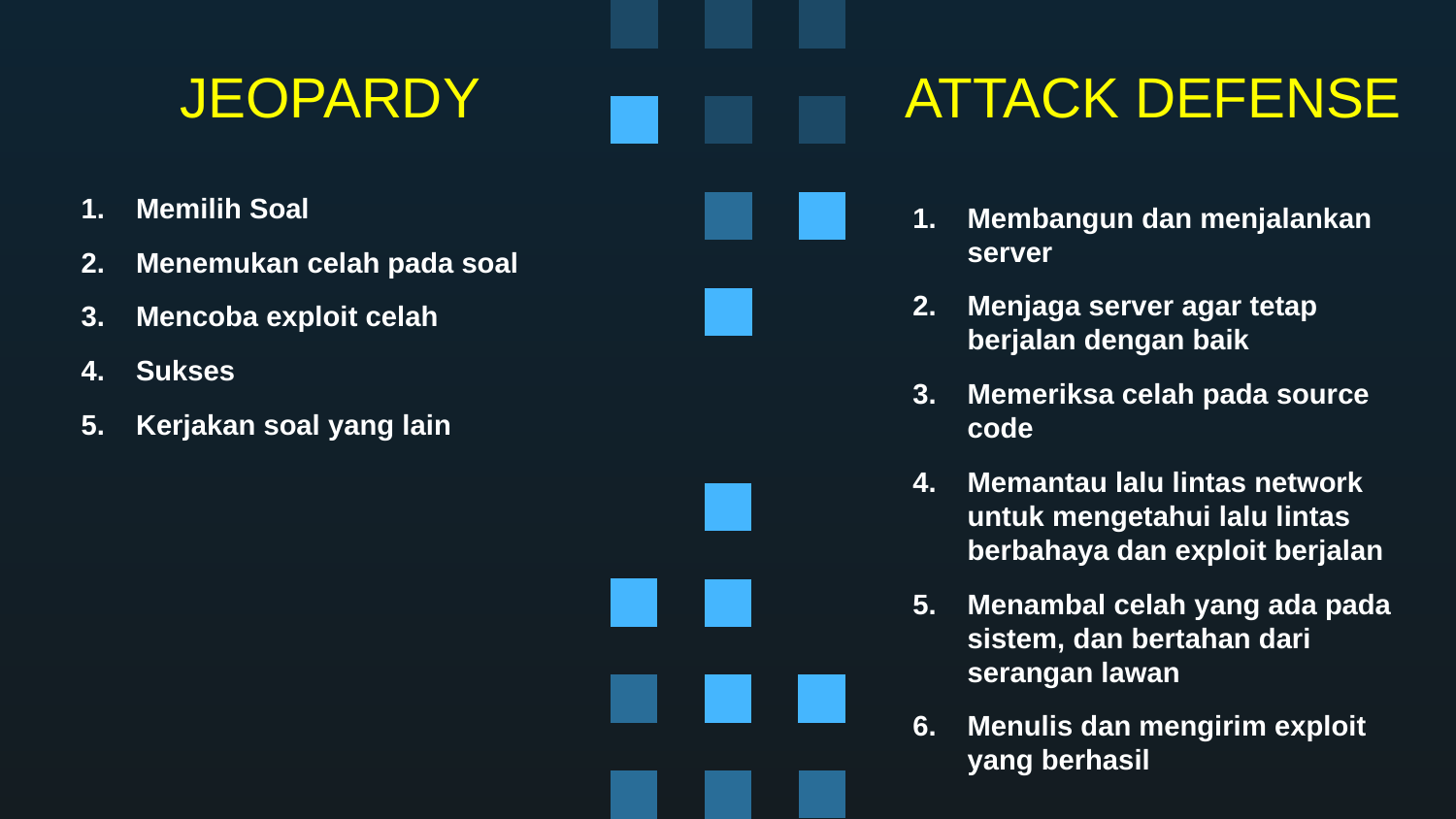

# JEOPARDY
ATTACK DEFENSE
Memilih Soal
Menemukan celah pada soal
Mencoba exploit celah
Sukses
Kerjakan soal yang lain
Membangun dan menjalankan server
Menjaga server agar tetap berjalan dengan baik
Memeriksa celah pada source code
Memantau lalu lintas network untuk mengetahui lalu lintas berbahaya dan exploit berjalan
Menambal celah yang ada pada sistem, dan bertahan dari serangan lawan
Menulis dan mengirim exploit yang berhasil